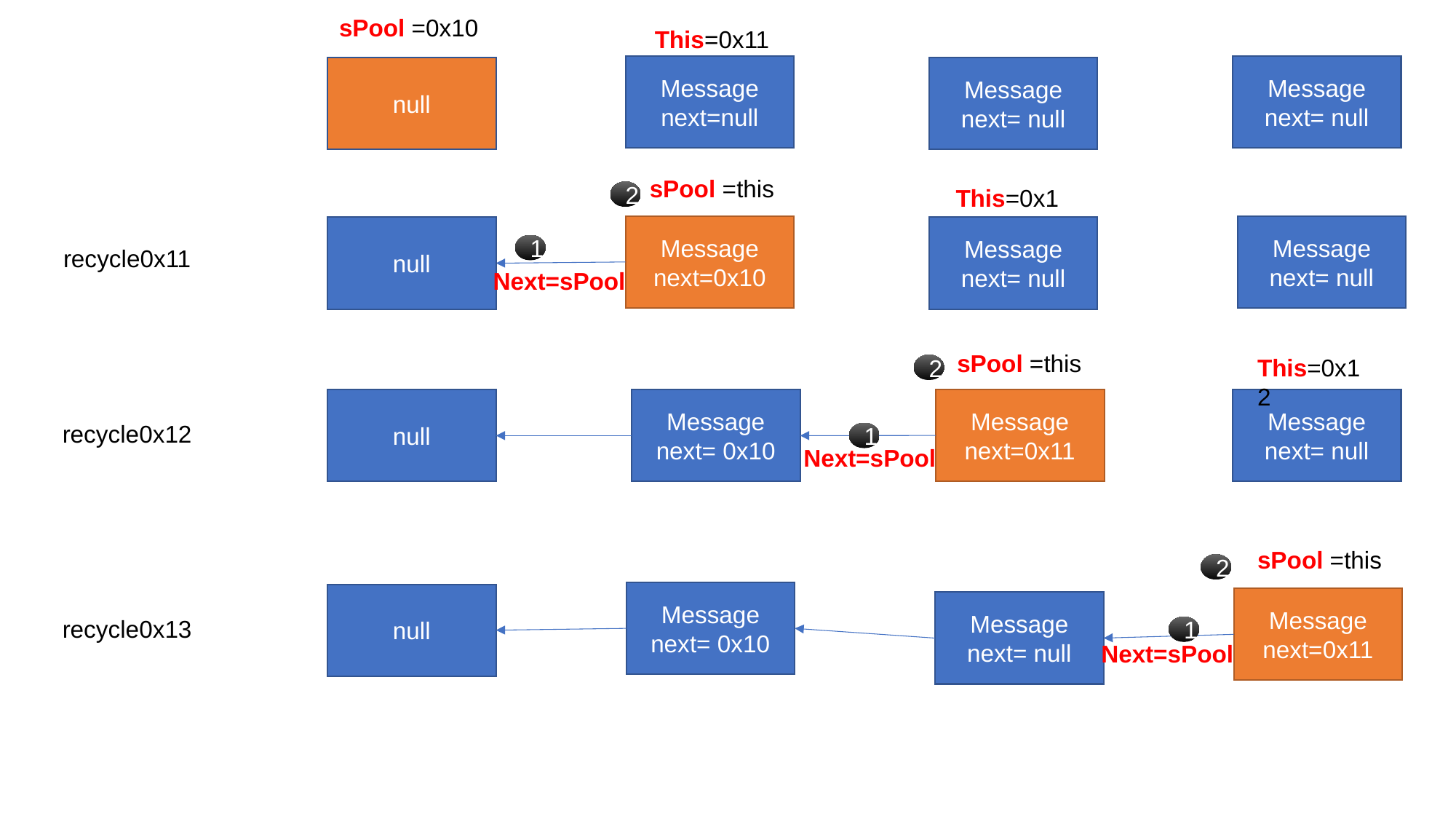

sPool =0x10
This=0x11
Message
next=null
Message
next= null
null
Message
next= null
sPool =this
This=0x12
2
Message
next=0x10
Message
next= null
null
Message
next= null
1
recycle0x11
Next=sPool
sPool =this
This=0x12
2
Message
next= null
Message
next=0x11
Message
next= 0x10
null
recycle0x12
1
Next=sPool
sPool =this
2
Message
next= 0x10
null
Message
next=0x11
Message
next= null
recycle0x13
1
Next=sPool